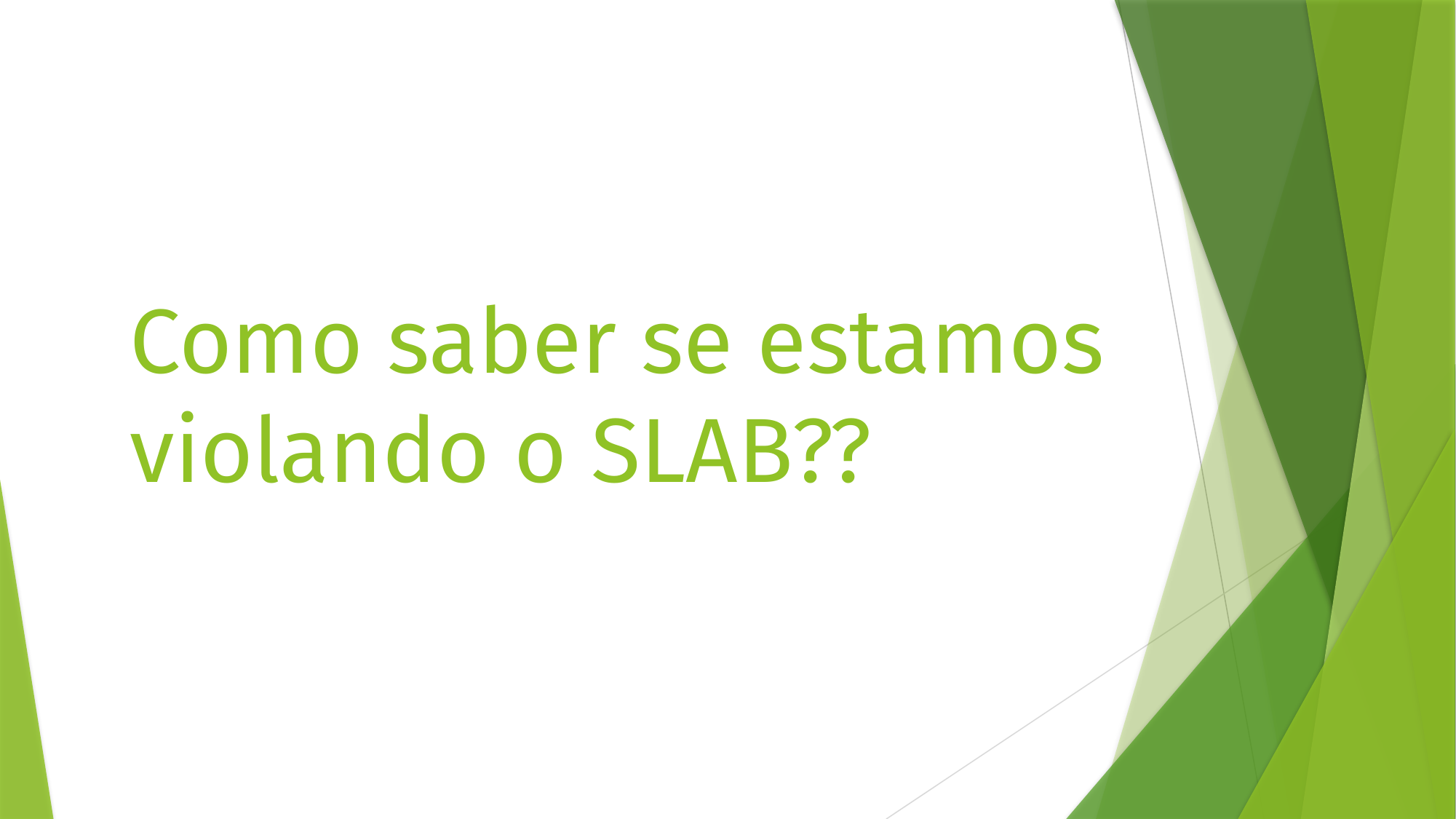

# Como saber se estamos violando o SLAB??